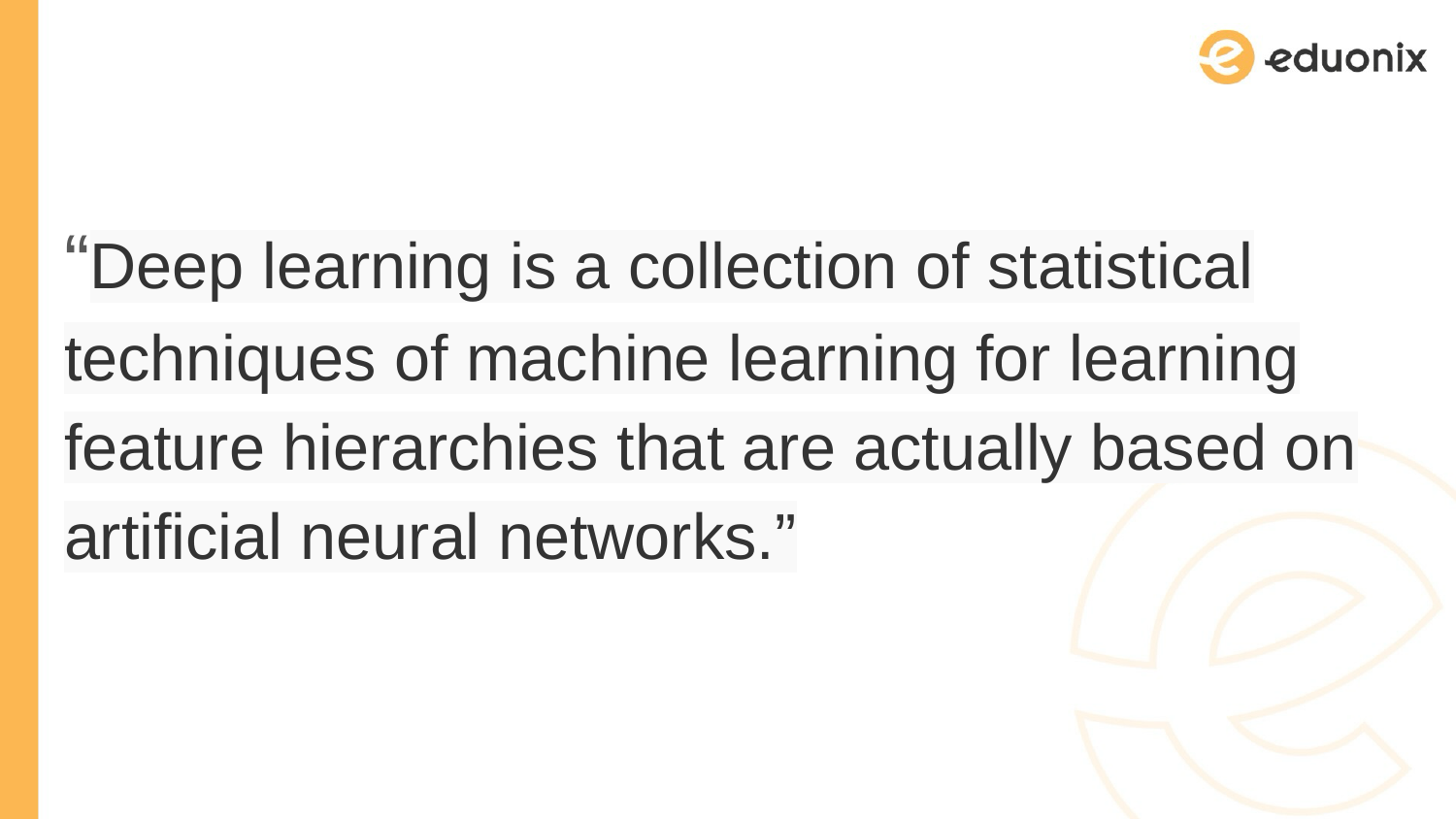

“Deep learning is a collection of statistical techniques of machine learning for learning feature hierarchies that are actually based on artificial neural networks.”